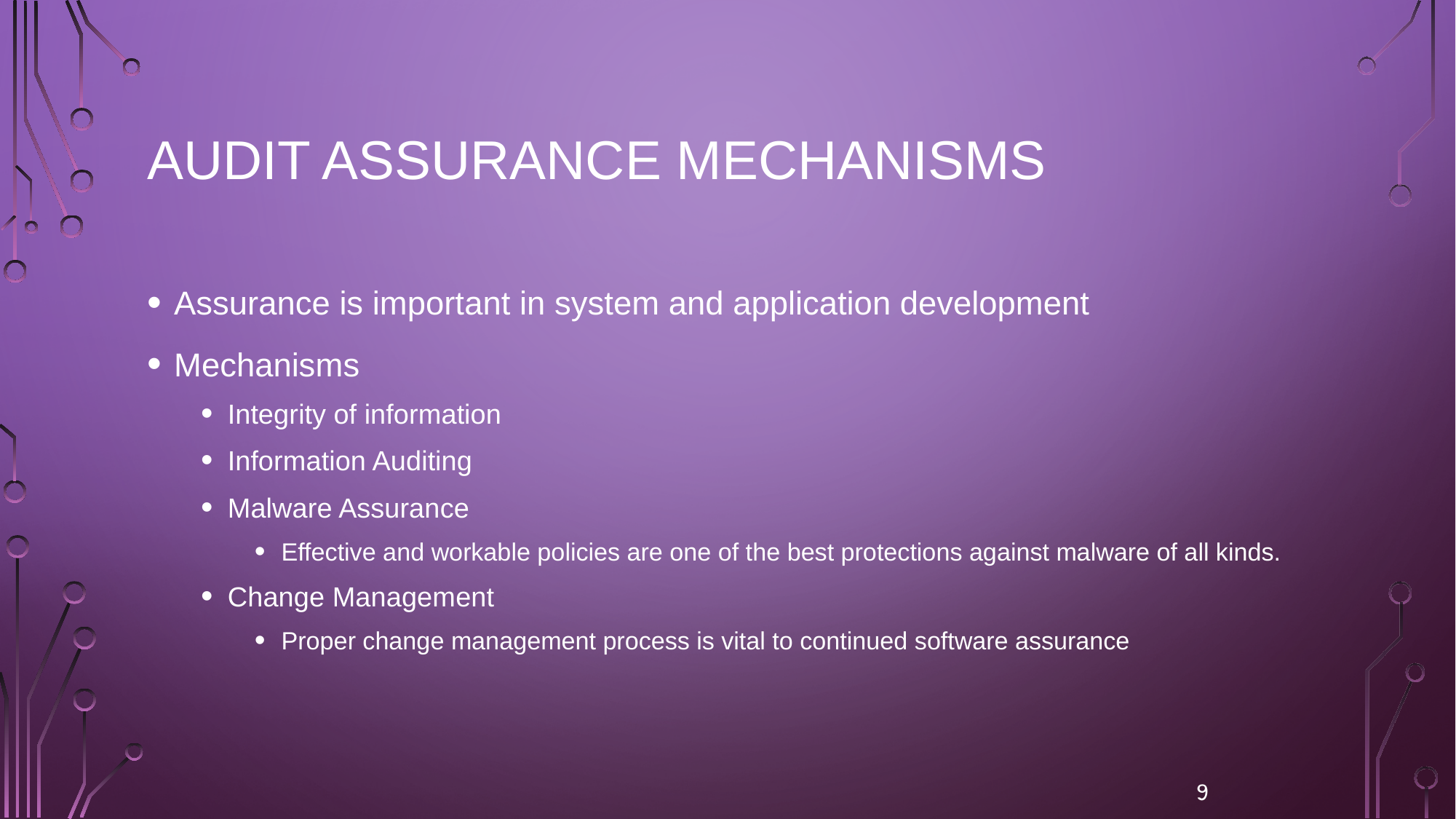

# Audit Assurance Mechanisms
Assurance is important in system and application development
Mechanisms
Integrity of information
Information Auditing
Malware Assurance
Effective and workable policies are one of the best protections against malware of all kinds.
Change Management
Proper change management process is vital to continued software assurance

9